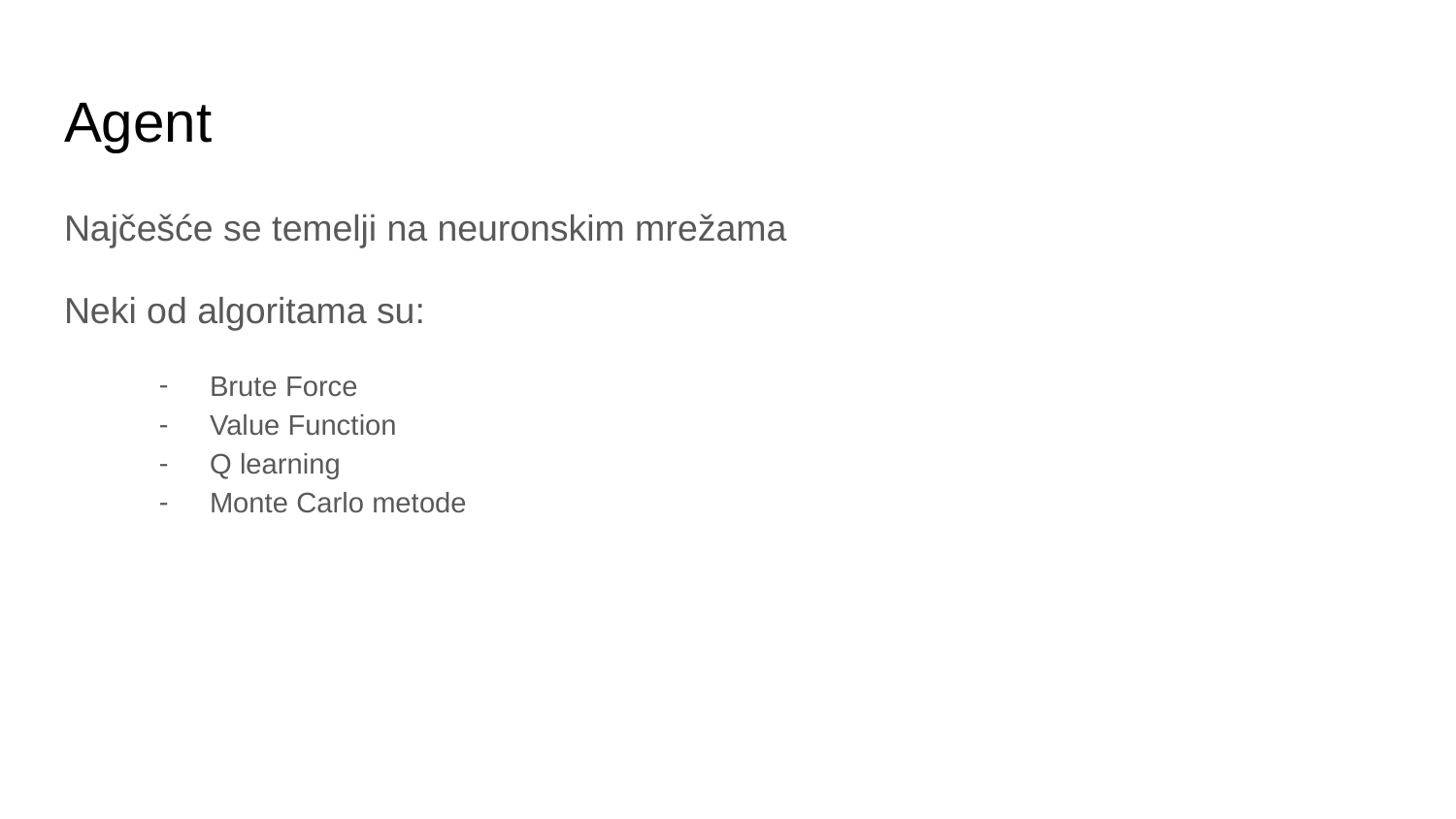

# Agent
Najčešće se temelji na neuronskim mrežama
Neki od algoritama su:
Brute Force
Value Function
Q learning
Monte Carlo metode